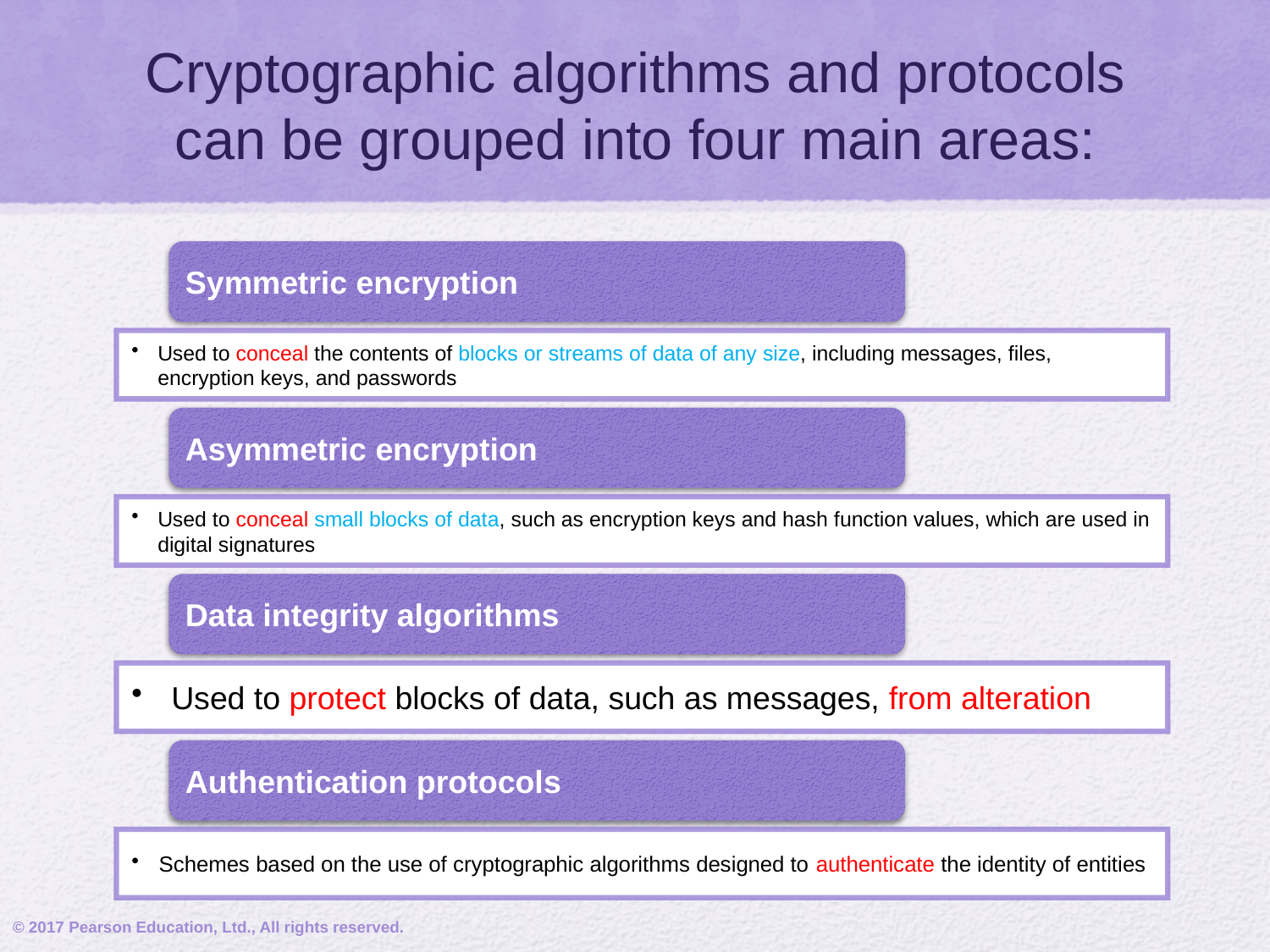

# Cryptographic algorithms and protocols can be grouped into four main areas:
Symmetric encryption
Used to conceal the contents of blocks or streams of data of any size, including messages, files, encryption keys, and passwords
Asymmetric encryption
Used to conceal small blocks of data, such as encryption keys and hash function values, which are used in digital signatures
Data integrity algorithms
Used to protect blocks of data, such as messages, from alteration
Authentication protocols
Schemes based on the use of cryptographic algorithms designed to authenticate the identity of entities
© 2017 Pearson Education, Ltd., All rights reserved.